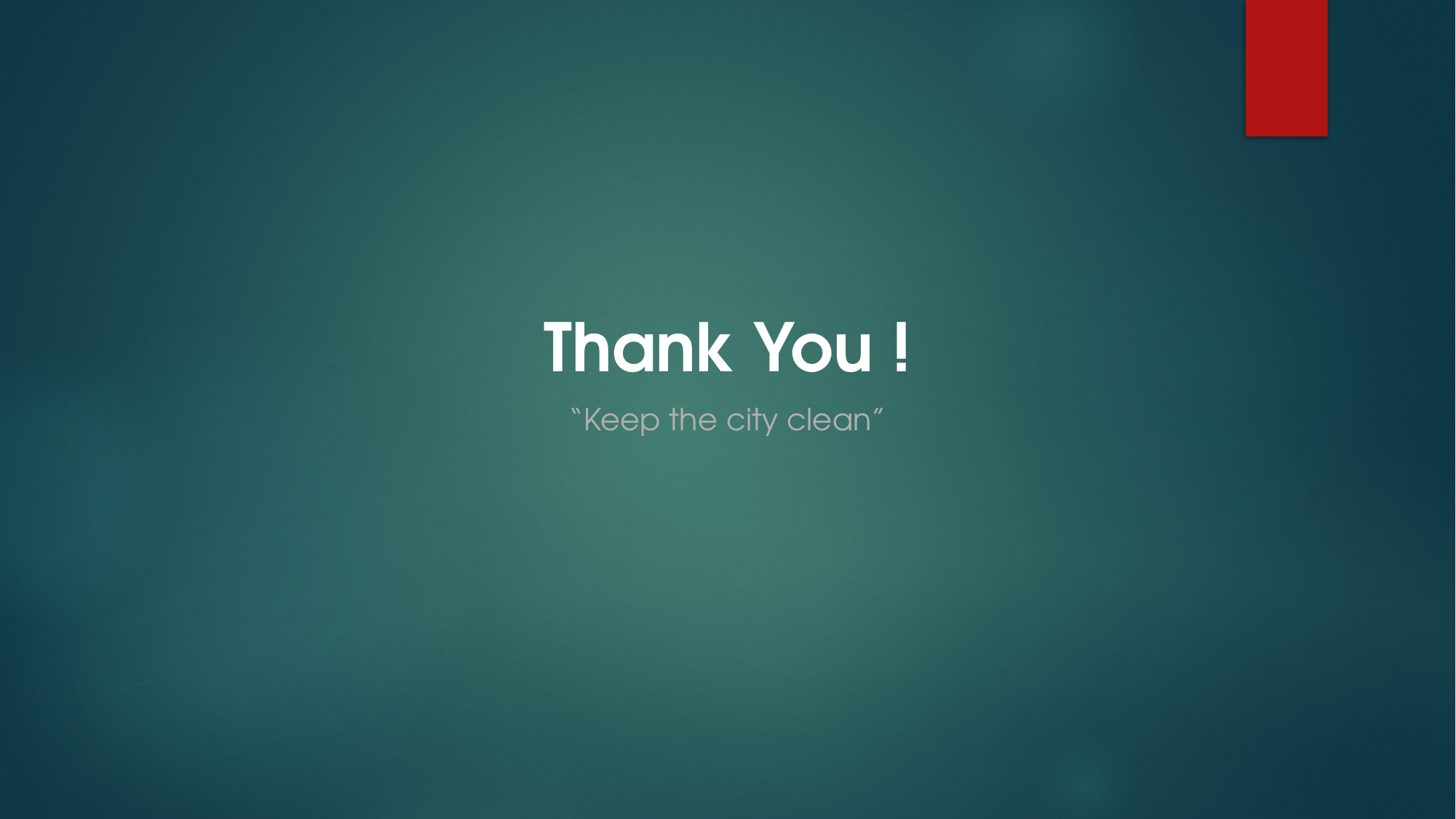

Thank You !
“Keep the city clean”